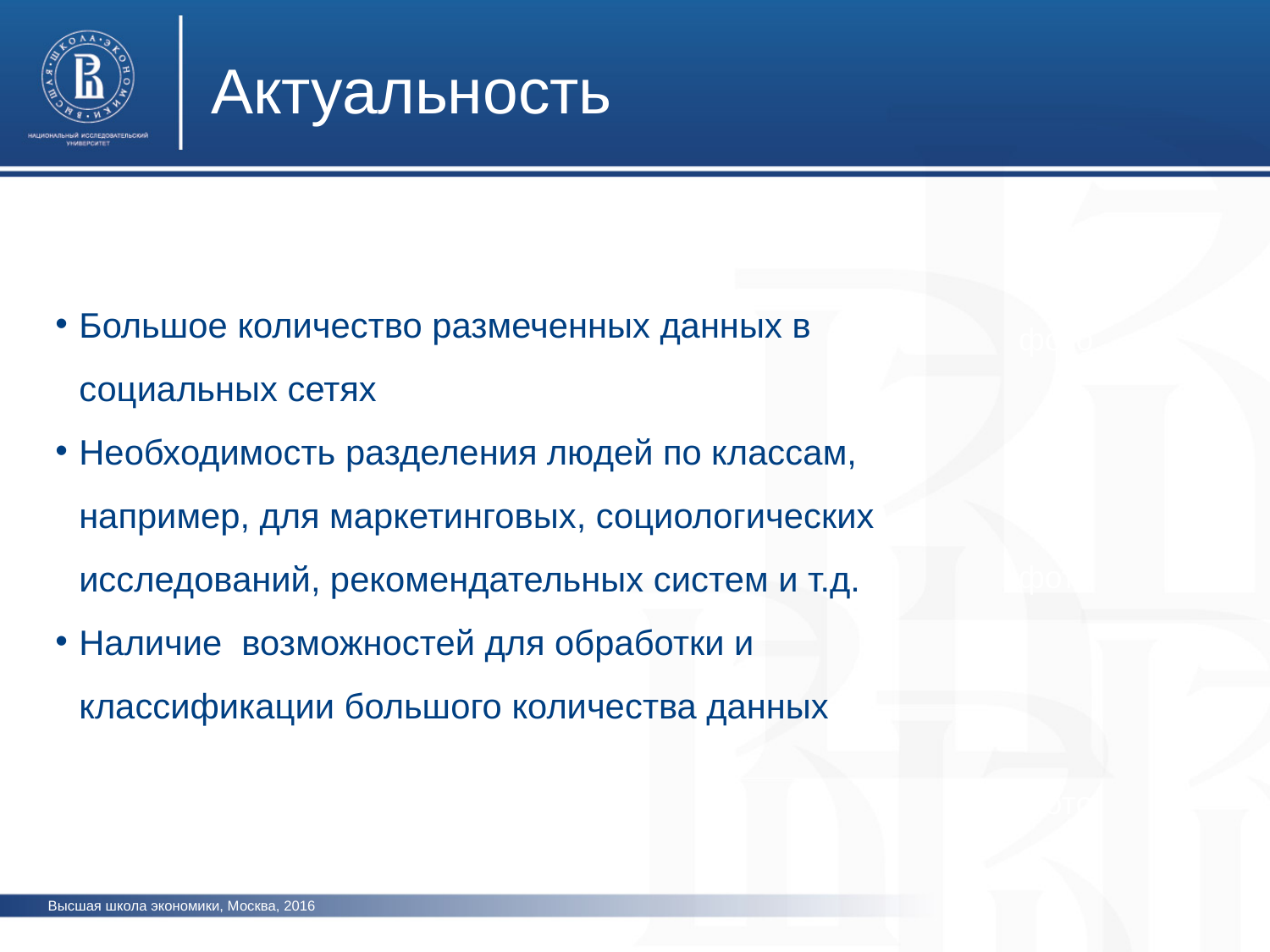

Актуальность
Большое количество размеченных данных в социальных сетях
Необходимость разделения людей по классам, например, для маркетинговых, социологических исследований, рекомендательных систем и т.д.
Наличие  возможностей для обработки и классификации большого количества данных
фото
фото
фото
Высшая школа экономики, Москва, 2016